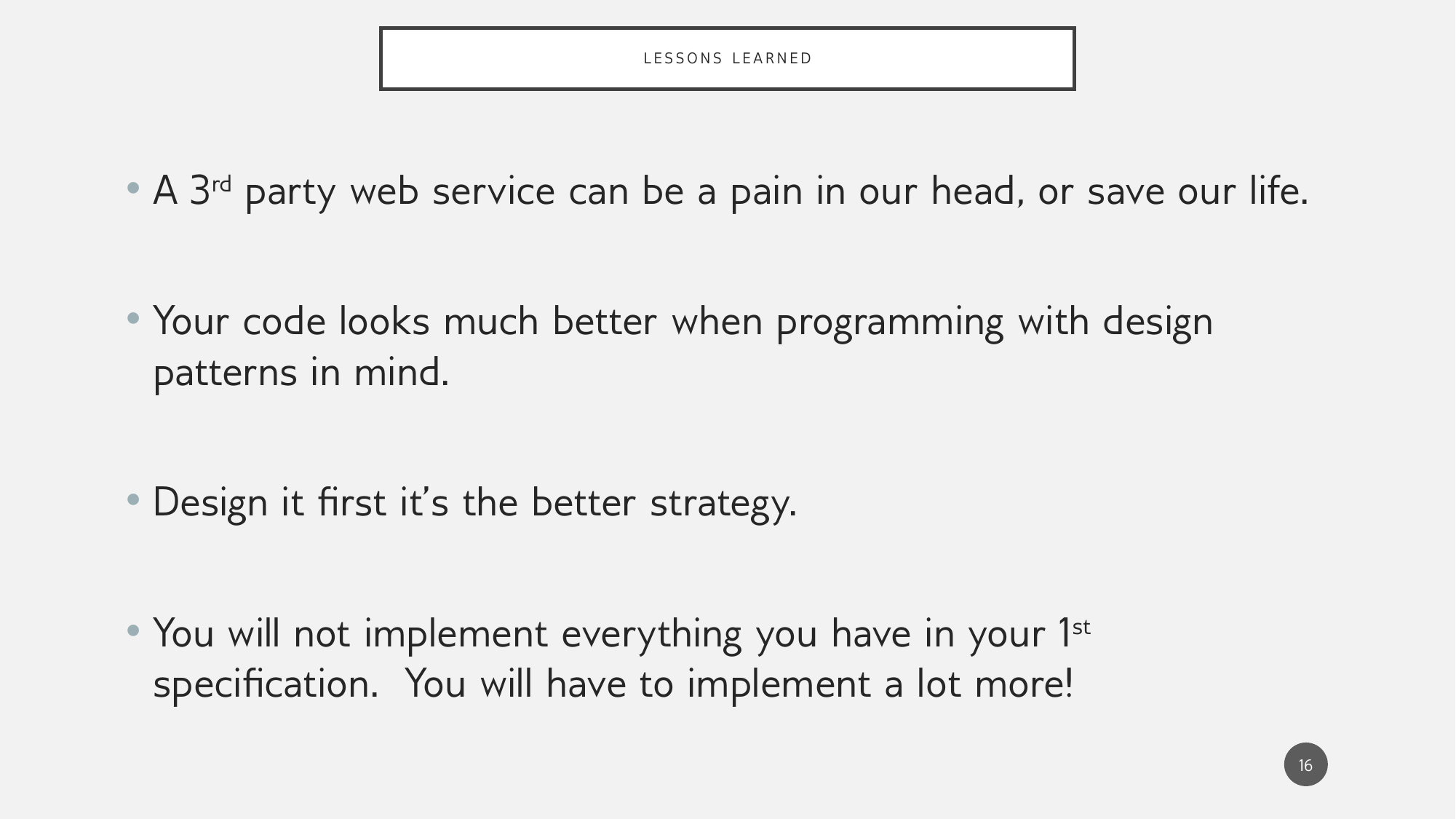

# lessons learned
A 3rd party web service can be a pain in our head, or save our life.

Your code looks much better when programming with design patterns in mind.

Design it first it’s the better strategy.

You will not implement everything you have in your 1st specification.  You will have to implement a lot more!

16